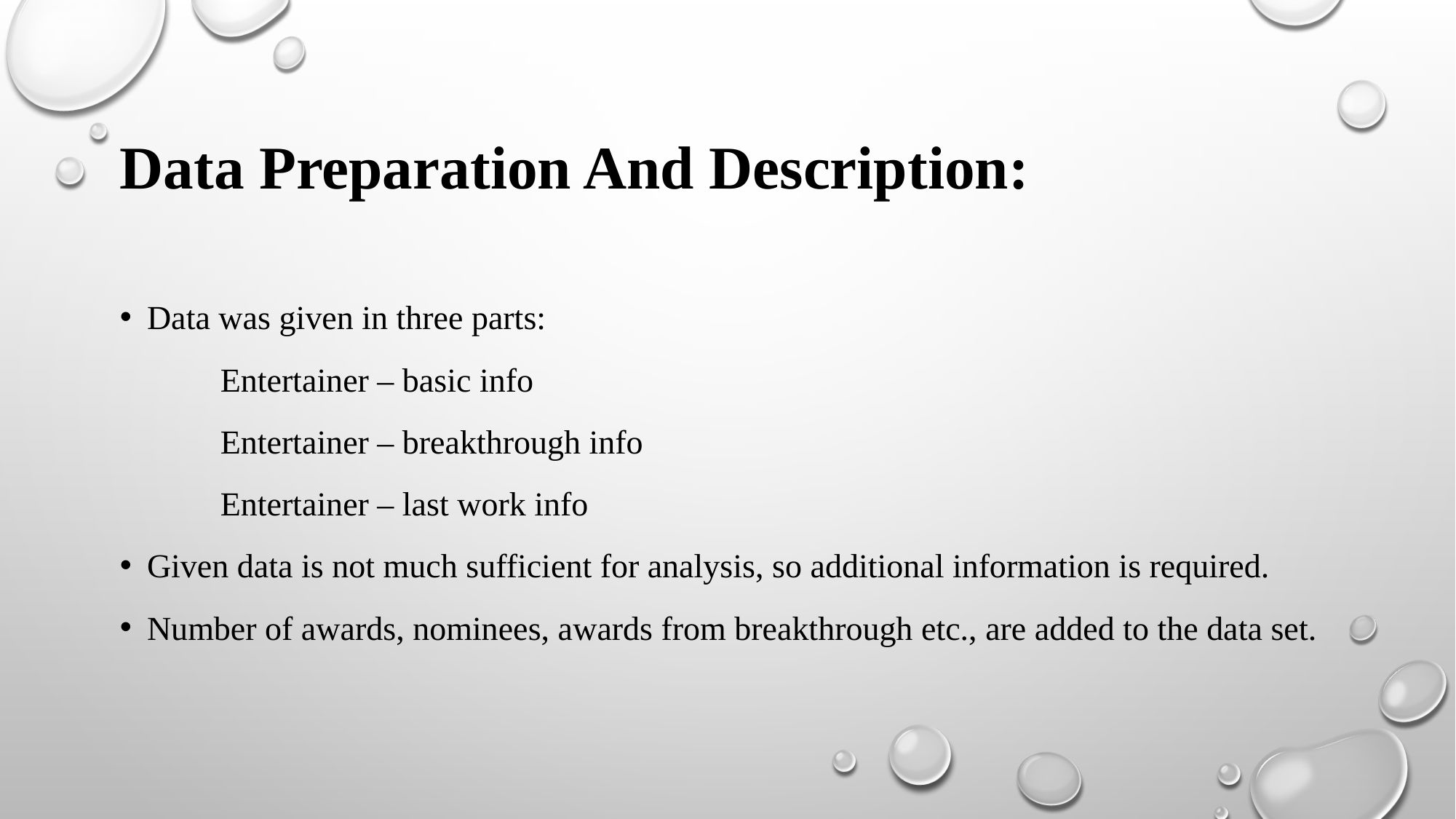

# Data Preparation And Description:
Data was given in three parts:
	Entertainer – basic info
	Entertainer – breakthrough info
	Entertainer – last work info
Given data is not much sufficient for analysis, so additional information is required.
Number of awards, nominees, awards from breakthrough etc., are added to the data set.